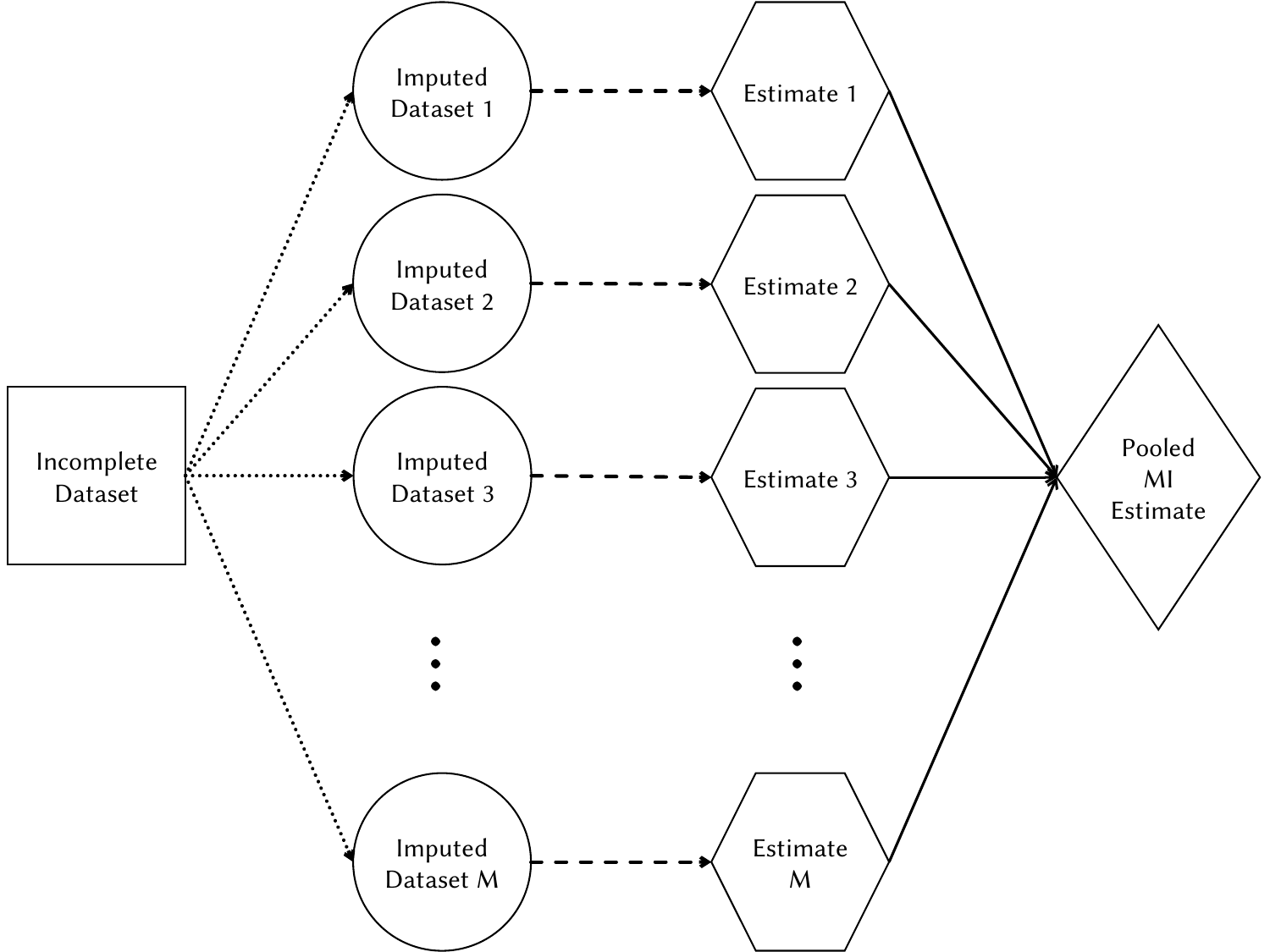

Imputed Dataset 1
Estimate 1
Imputed Dataset 2
Estimate 2
Pooled MI Estimate
Incomplete Dataset
Imputed Dataset 3
Estimate 3
…
…
Imputed Dataset M
Estimate M